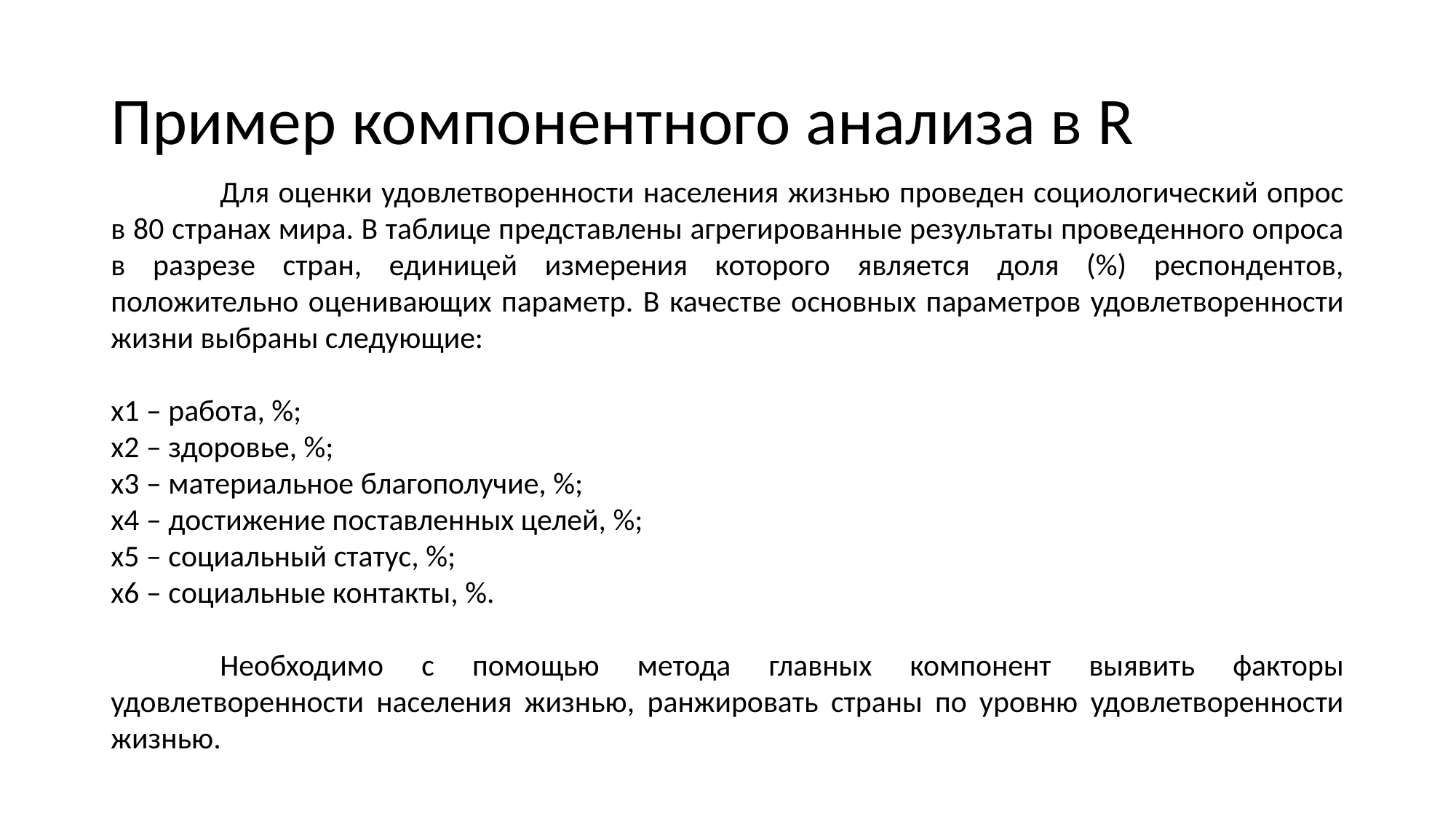

# Пример компонентного анализа в R
	Для оценки удовлетворенности населения жизнью проведен социологический опрос в 80 странах мира. В таблице представлены агрегированные результаты проведенного опроса в разрезе стран, единицей измерения которого является доля (%) респондентов, положительно оценивающих параметр. В качестве основных параметров удовлетворенности жизни выбраны следующие:

x1 – работа, %;
x2 – здоровье, %;
x3 – материальное благополучие, %;
х4 – достижение поставленных целей, %;
х5 – социальный статус, %;
х6 – социальные контакты, %.

	Необходимо с помощью метода главных компонент выявить факторы удовлетворенности населения жизнью, ранжировать страны по уровню удовлетворенности жизнью.